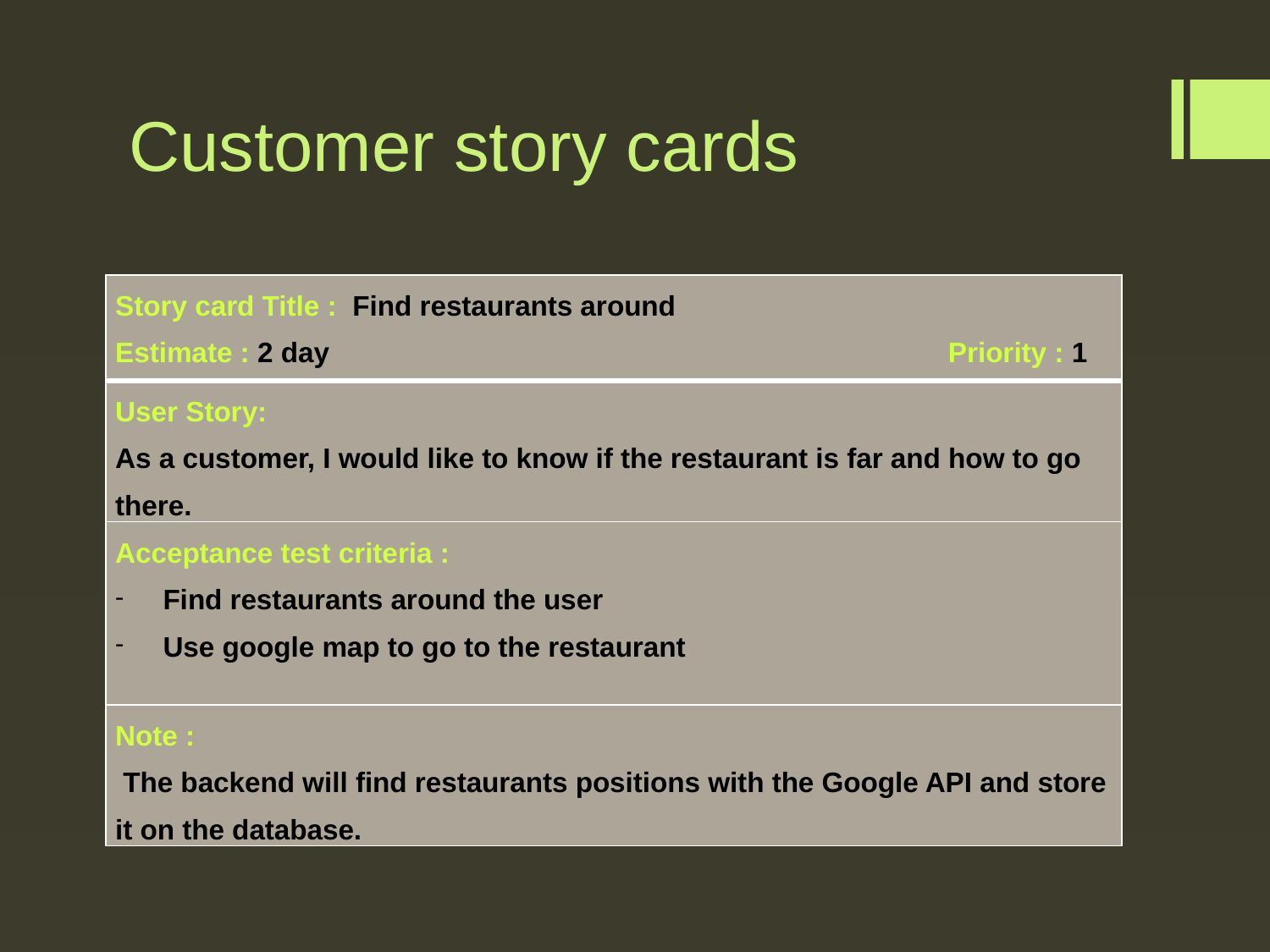

# Customer story cards
| Story card Title : Find restaurants around Estimate : 2 day Priority : 1 |
| --- |
| User Story: As a customer, I would like to know if the restaurant is far and how to go there. |
| Acceptance test criteria : Find restaurants around the user Use google map to go to the restaurant |
| Note : The backend will find restaurants positions with the Google API and store it on the database. |